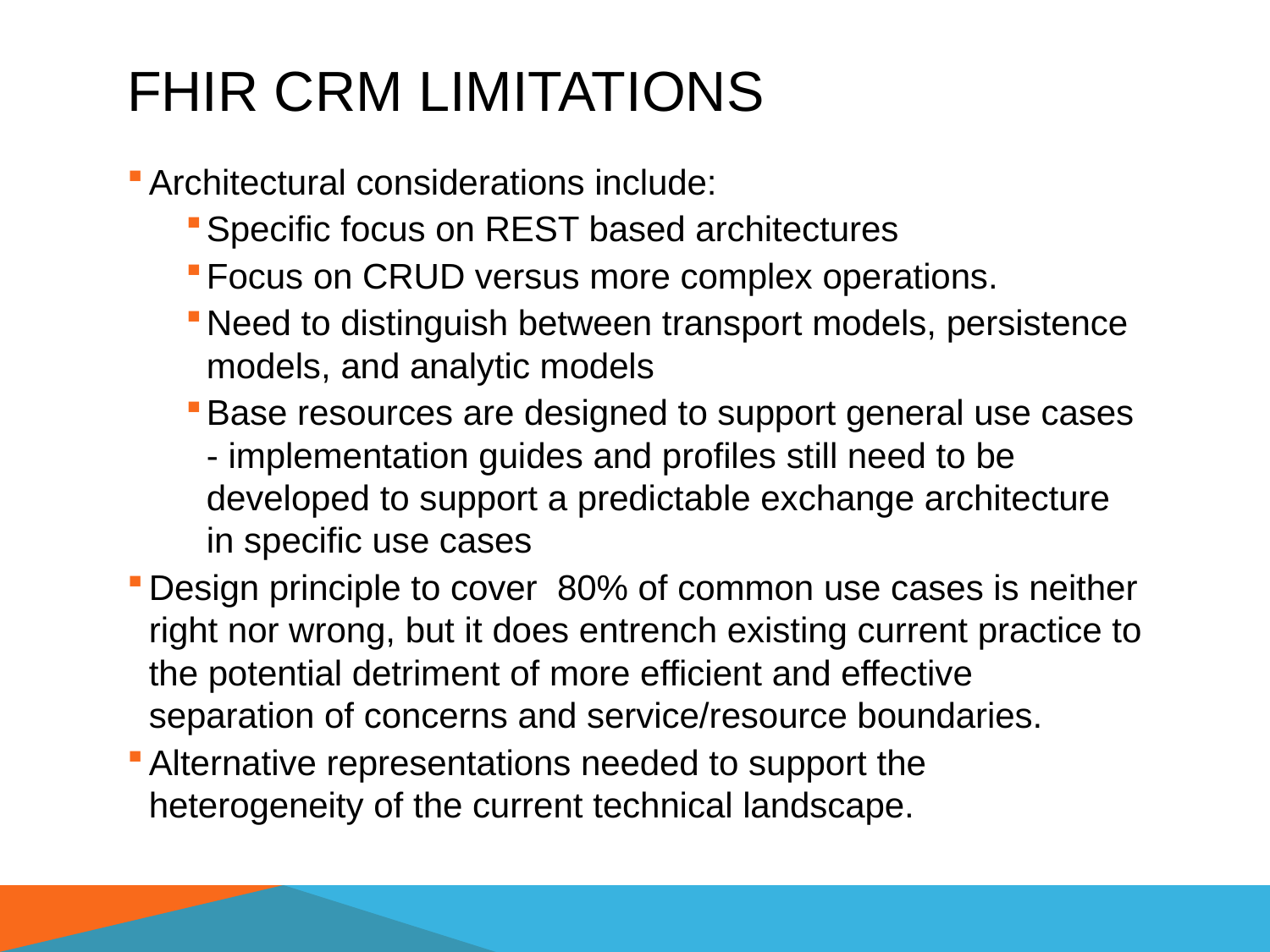

# Fhir CRM Limitations
Architectural considerations include:
Specific focus on REST based architectures
Focus on CRUD versus more complex operations.
Need to distinguish between transport models, persistence models, and analytic models
Base resources are designed to support general use cases - implementation guides and profiles still need to be developed to support a predictable exchange architecture in specific use cases
Design principle to cover  80% of common use cases is neither right nor wrong, but it does entrench existing current practice to the potential detriment of more efficient and effective separation of concerns and service/resource boundaries.
Alternative representations needed to support the heterogeneity of the current technical landscape.